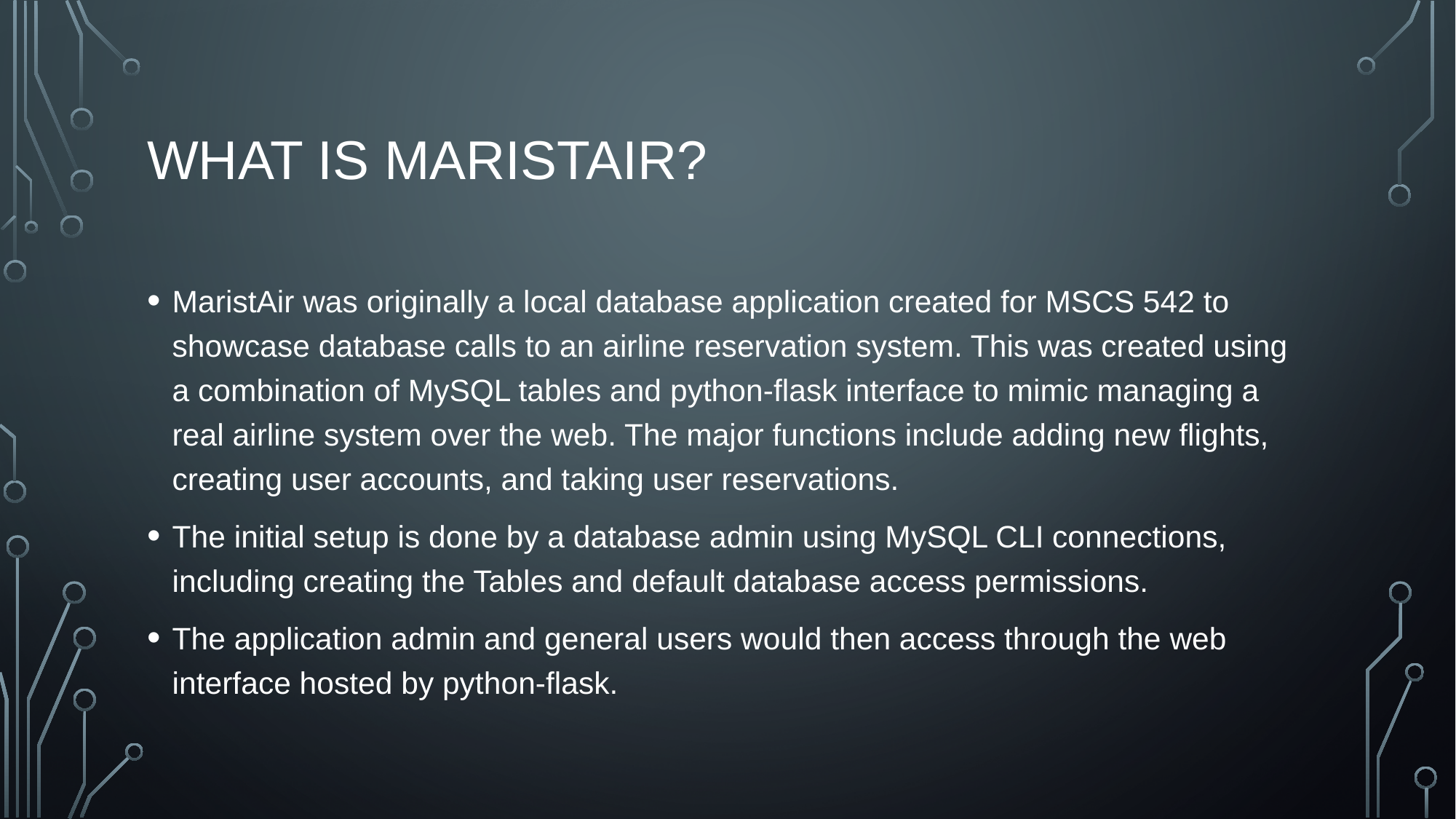

# What is MaristAir?
MaristAir was originally a local database application created for MSCS 542 to showcase database calls to an airline reservation system. This was created using a combination of MySQL tables and python-flask interface to mimic managing a real airline system over the web. The major functions include adding new flights, creating user accounts, and taking user reservations.
The initial setup is done by a database admin using MySQL CLI connections, including creating the Tables and default database access permissions.
The application admin and general users would then access through the web interface hosted by python-flask.